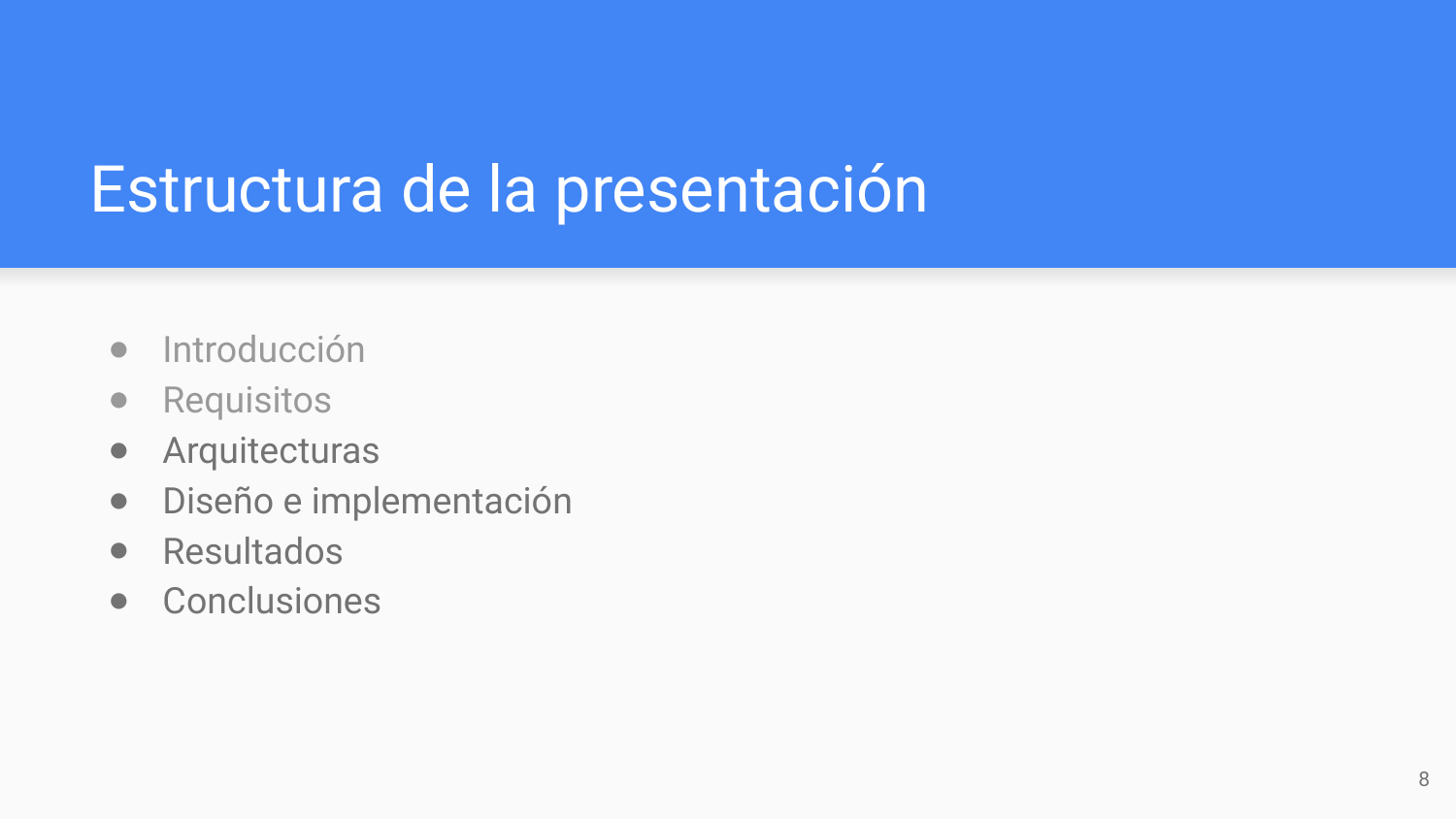

# Estructura de la presentación
Introducción
Requisitos
Arquitecturas
Diseño e implementación
Resultados
Conclusiones
8